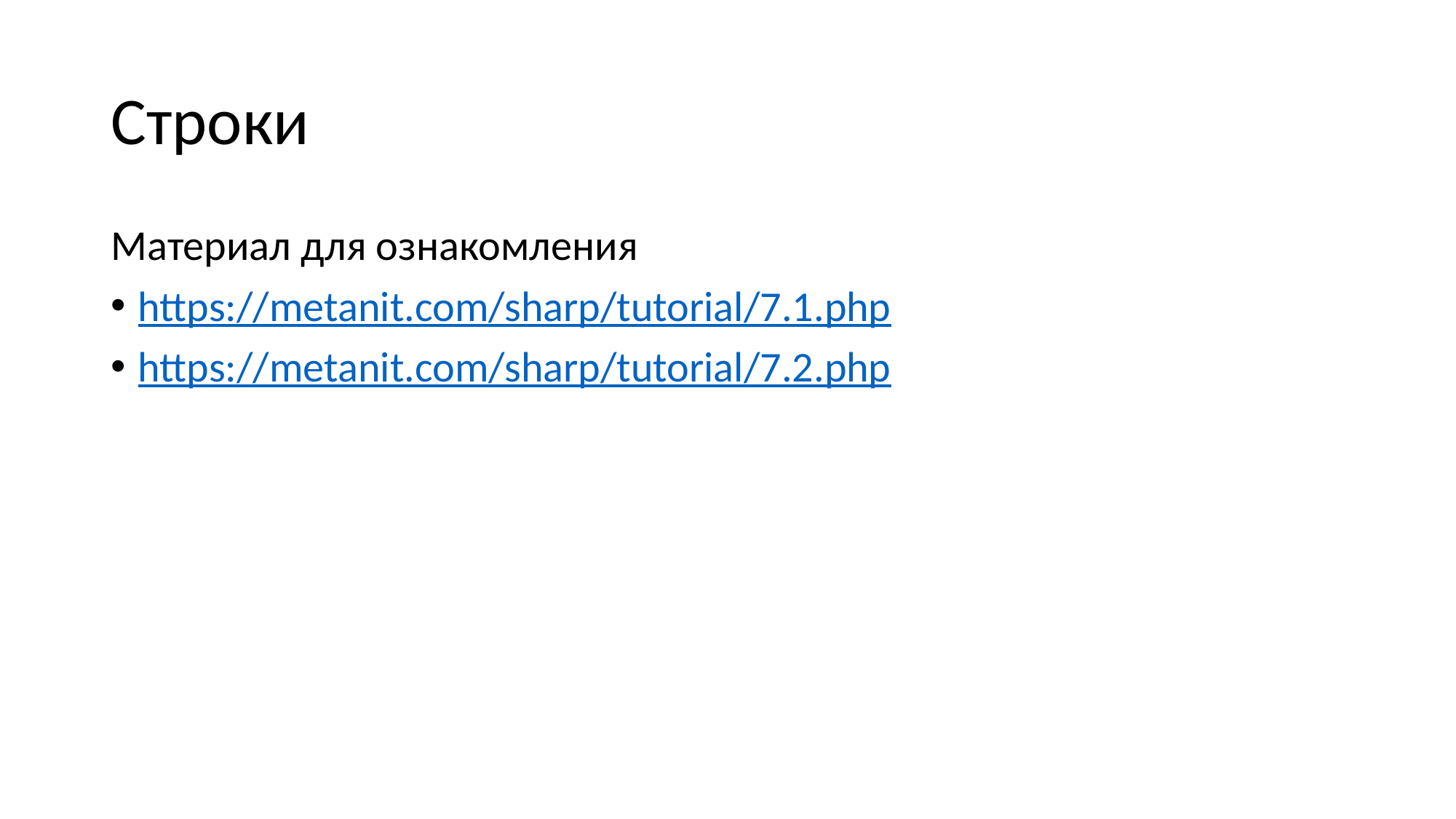

# Строки
Материал для ознакомления
https://metanit.com/sharp/tutorial/7.1.php
https://metanit.com/sharp/tutorial/7.2.php